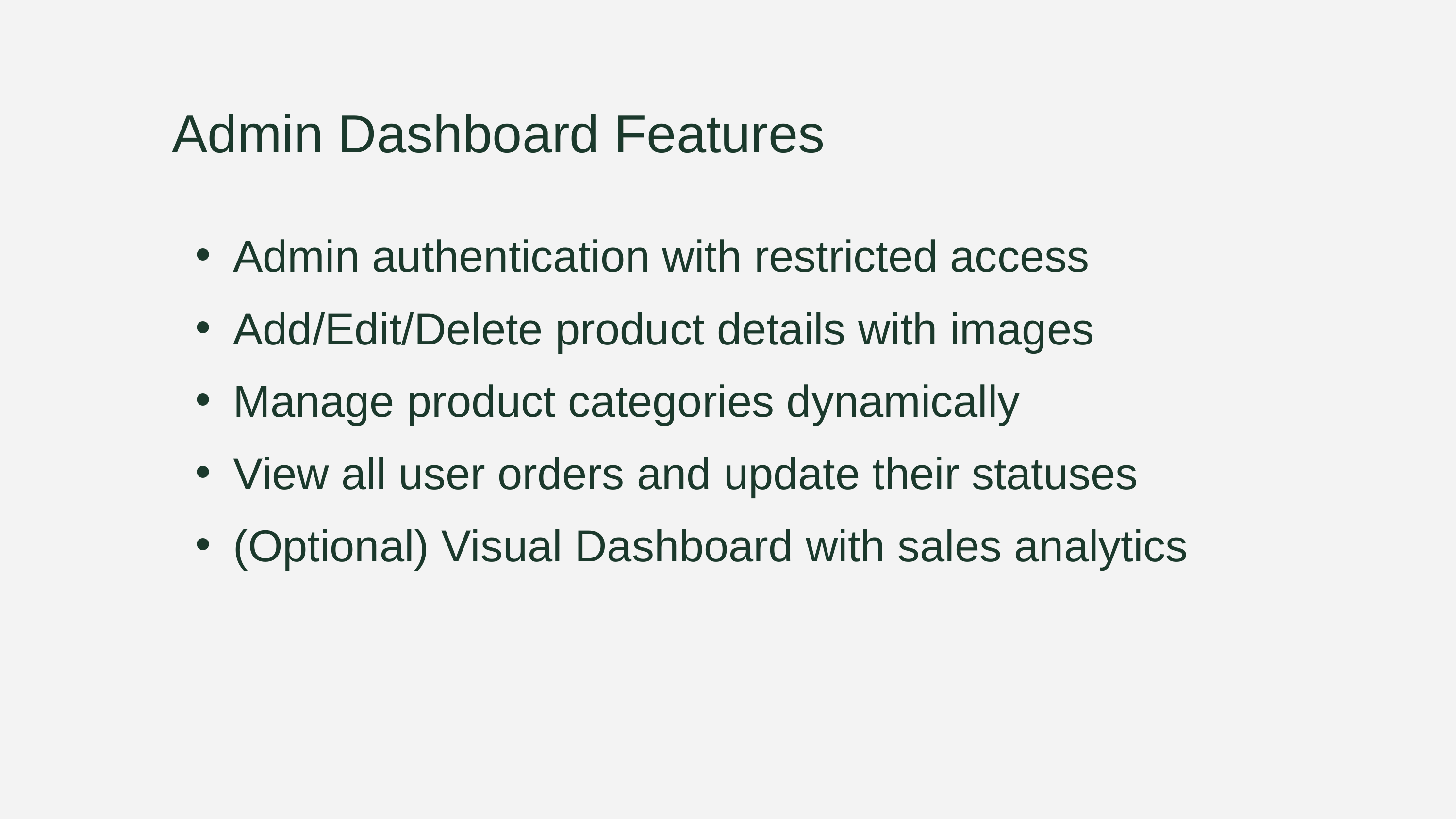

Admin Dashboard Features

Admin authentication with restricted access
Add/Edit/Delete product details with images
Manage product categories dynamically
View all user orders and update their statuses
(Optional) Visual Dashboard with sales analytics